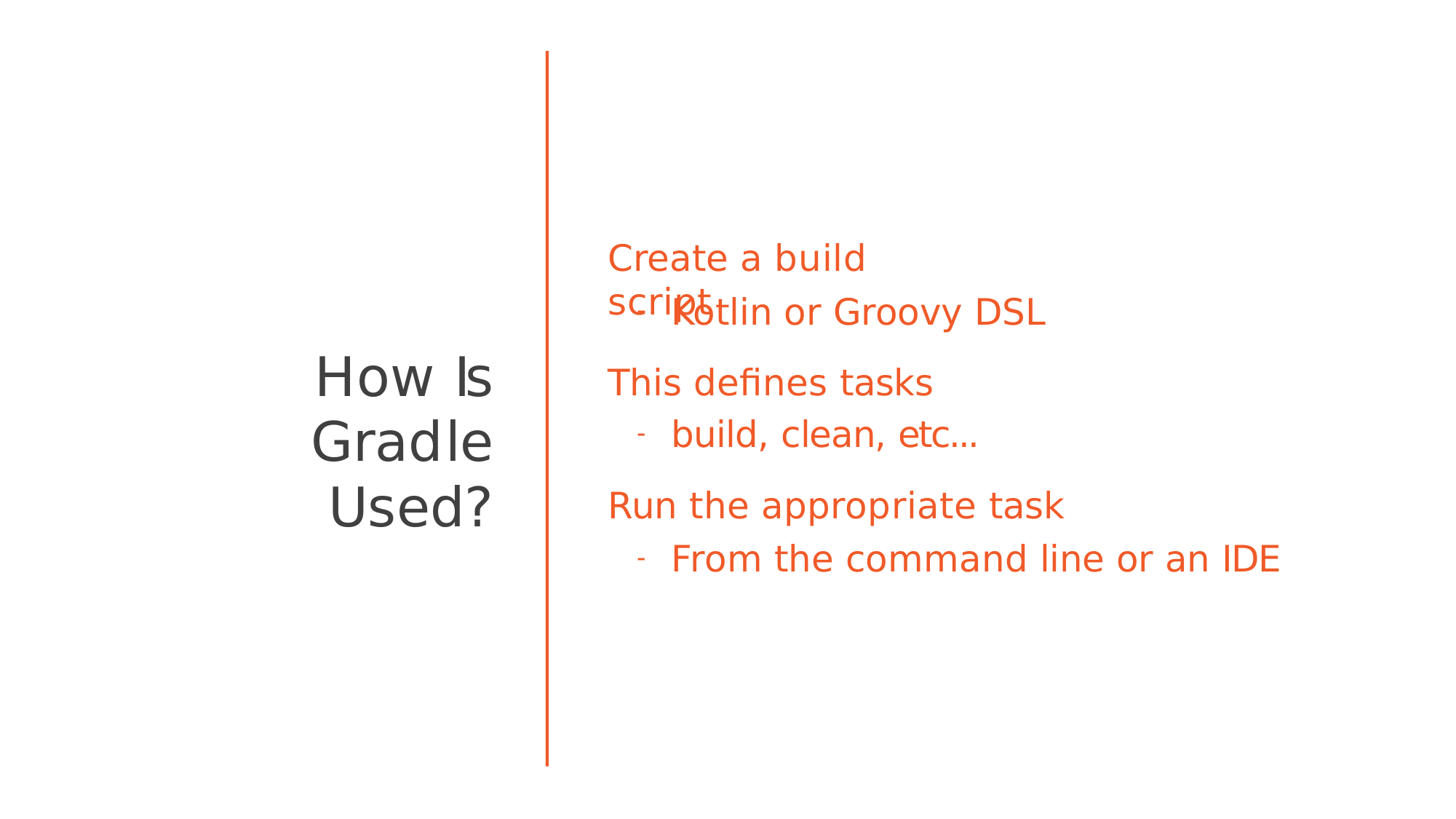

# Create a build script
Kotlin or Groovy DSL
This defines tasks
build, clean, etc...
Run the appropriate task
From the command line or an IDE
How Is Gradle
Used?
16